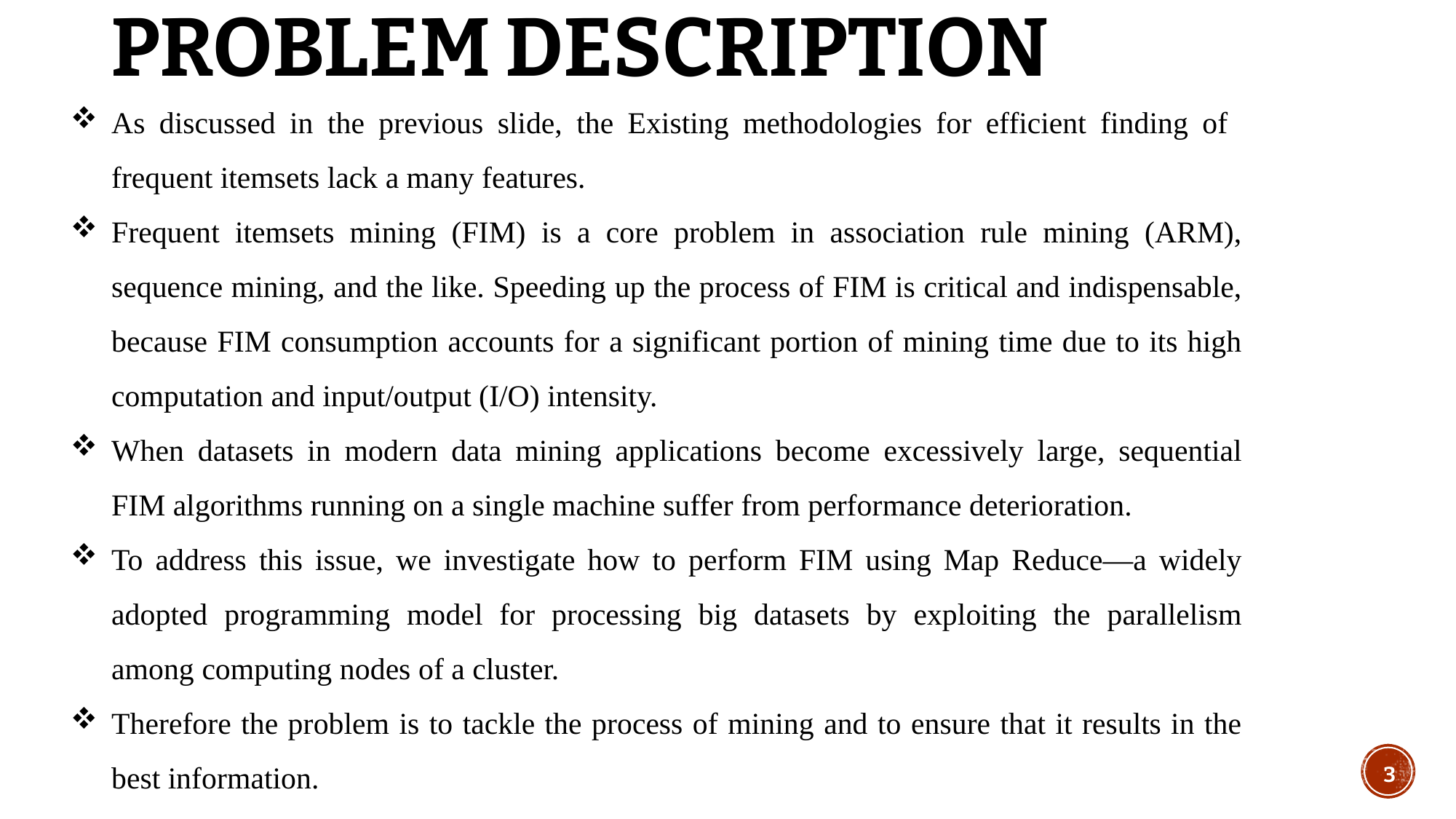

Problem description
As discussed in the previous slide, the Existing methodologies for efficient finding of  frequent itemsets lack a many features.
Frequent itemsets mining (FIM) is a core problem in association rule mining (ARM), sequence mining, and the like. Speeding up the process of FIM is critical and indispensable, because FIM consumption accounts for a significant portion of mining time due to its high computation and input/output (I/O) intensity.
When datasets in modern data mining applications become excessively large, sequential FIM algorithms running on a single machine suffer from performance deterioration.
To address this issue, we investigate how to perform FIM using Map Reduce—a widely adopted programming model for processing big datasets by exploiting the parallelism among computing nodes of a cluster.
Therefore the problem is to tackle the process of mining and to ensure that it results in the best information.

3